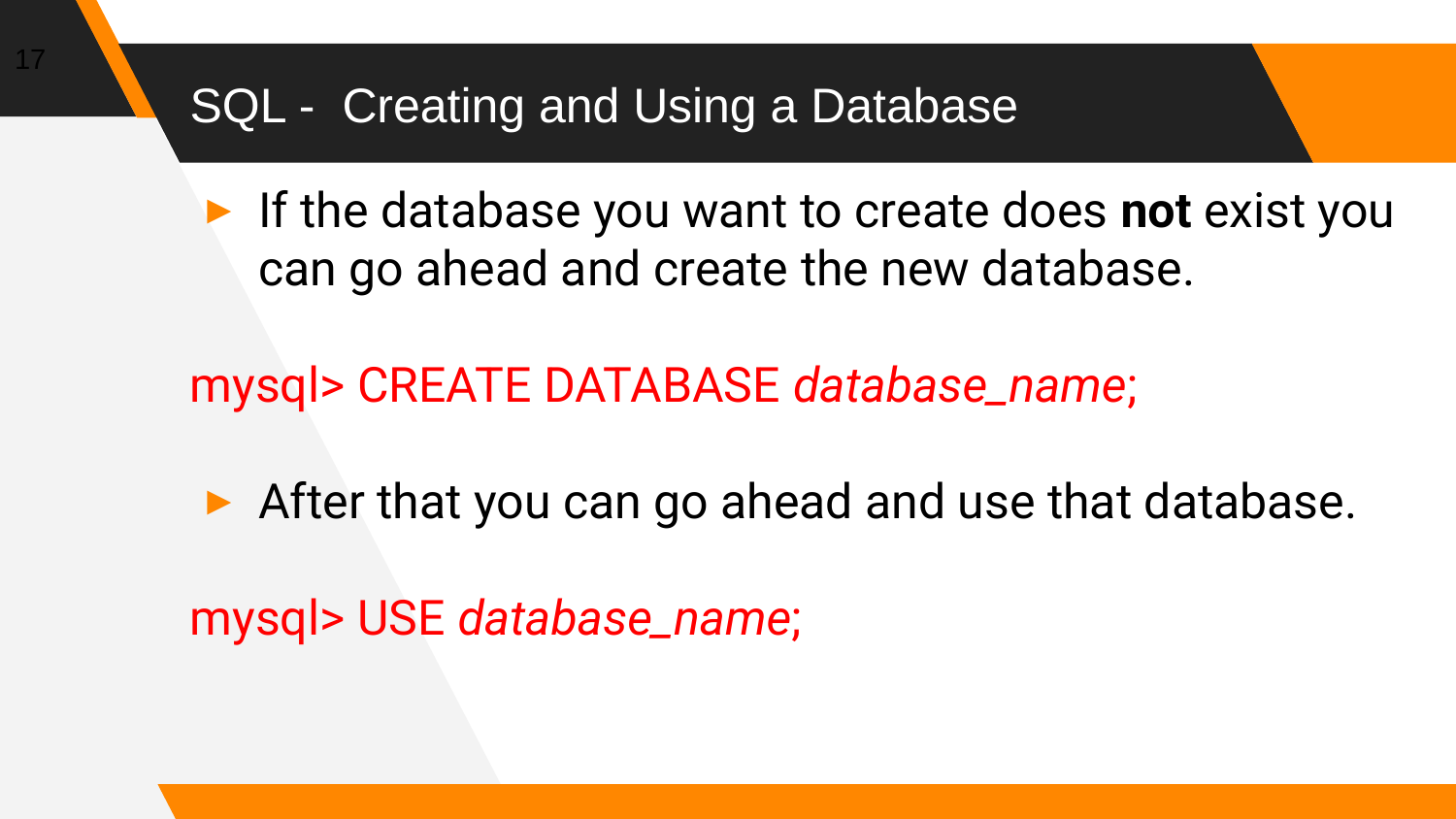

17
# SQL -  Creating and Using a Database
If the database you want to create does not exist you can go ahead and create the new database.

mysql> CREATE DATABASE database_name;

After that you can go ahead and use that database.

mysql> USE database_name;